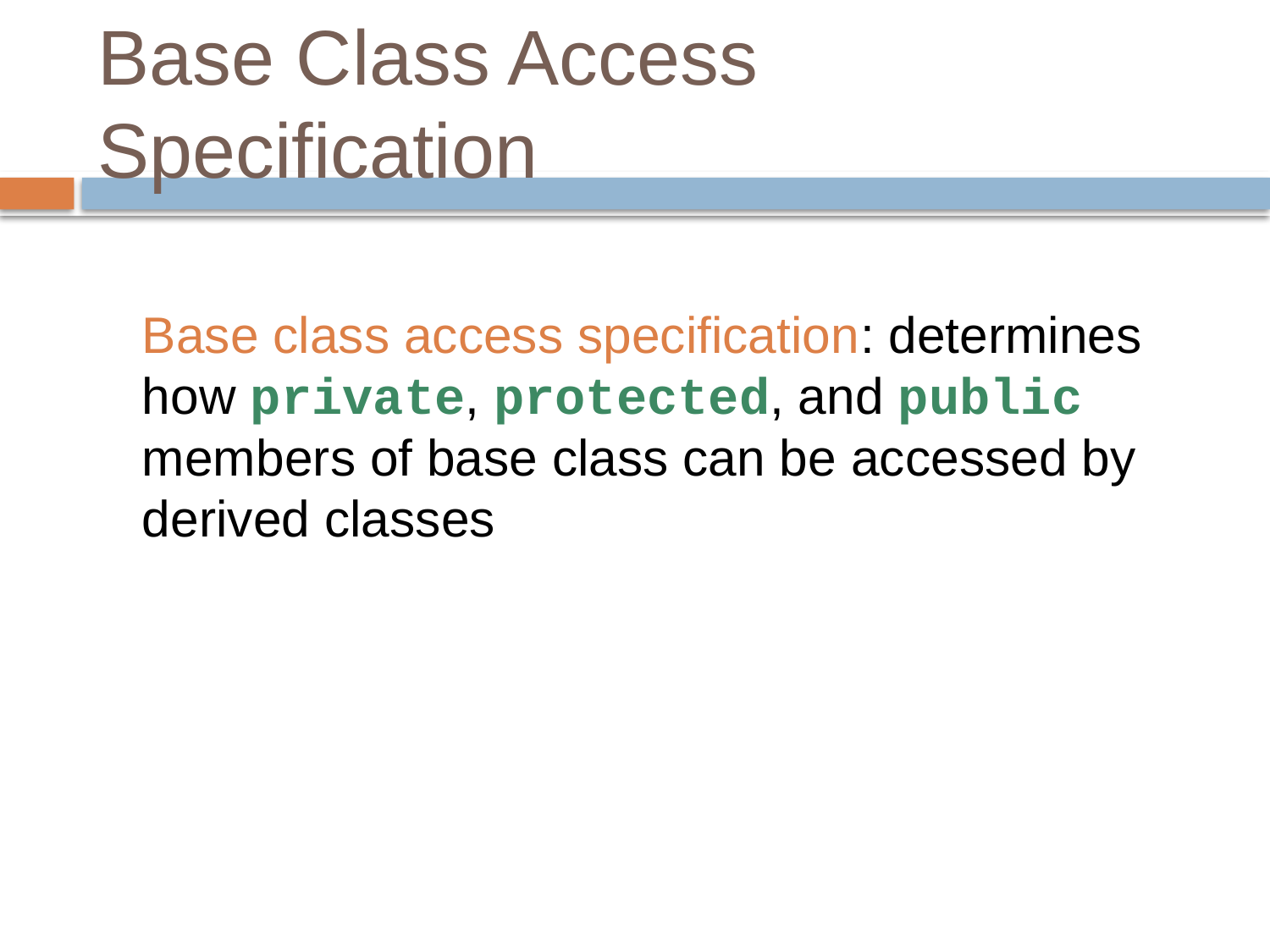

# Base Class Access Specification

	Base class access specification: determines how private, protected, and public members of base class can be accessed by derived classes
5-9